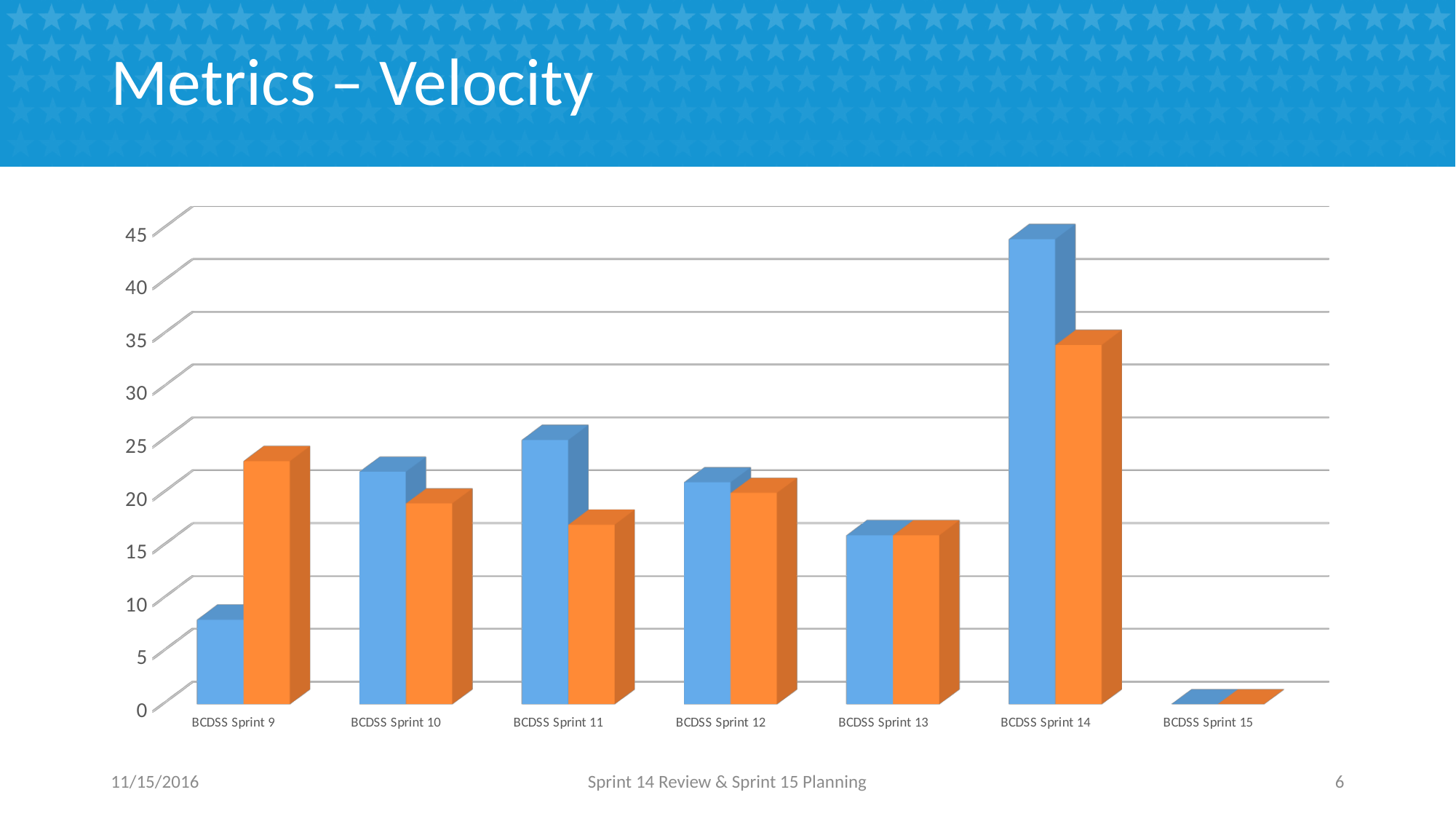

# Metrics – Velocity

[unsupported chart]

11/15/2016
Sprint 14 Review & Sprint 15 Planning
6